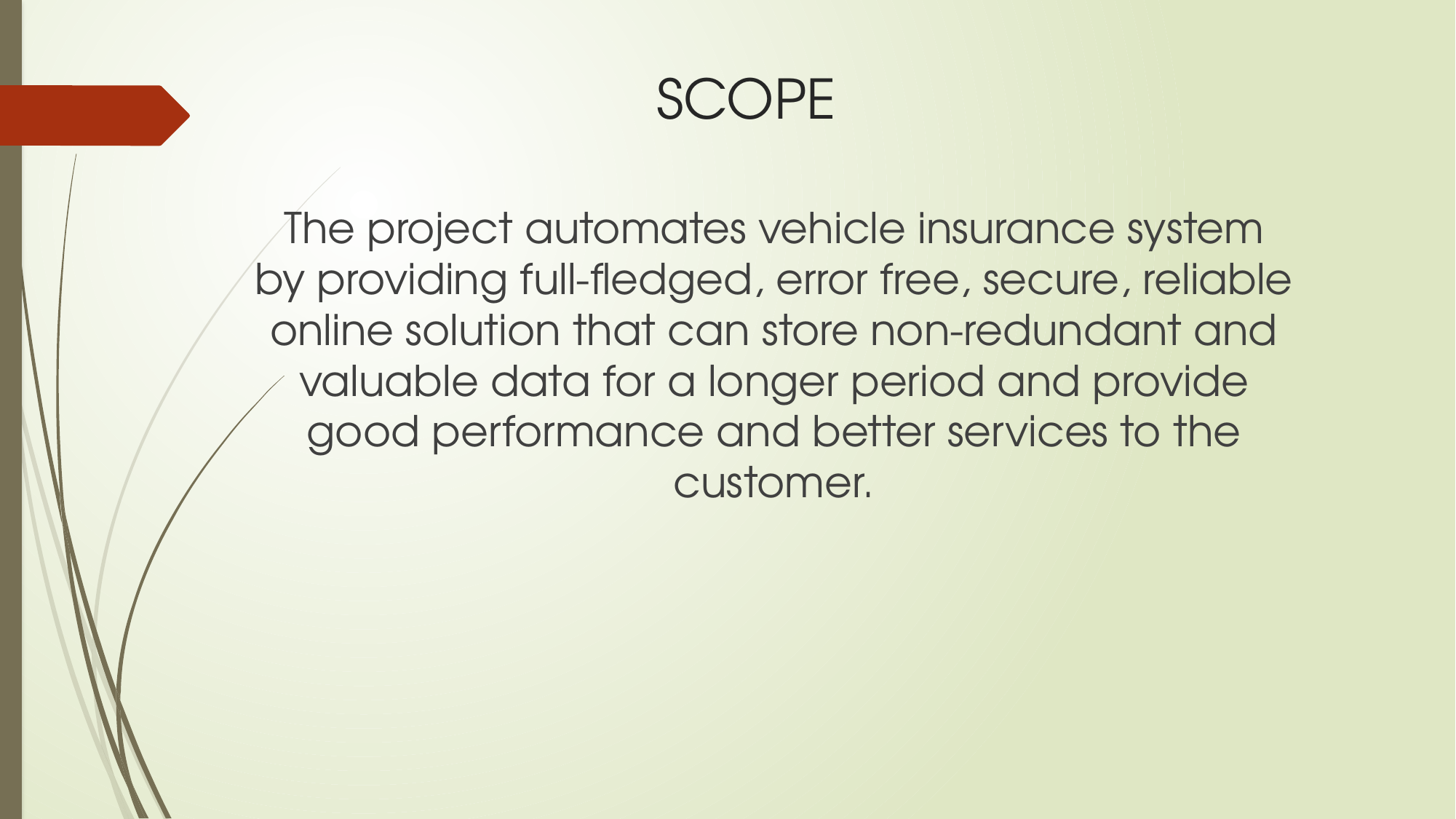

# SCOPE
The project automates vehicle insurance system by providing full-fledged, error free, secure, reliable online solution that can store non-redundant and valuable data for a longer period and provide good performance and better services to the customer.